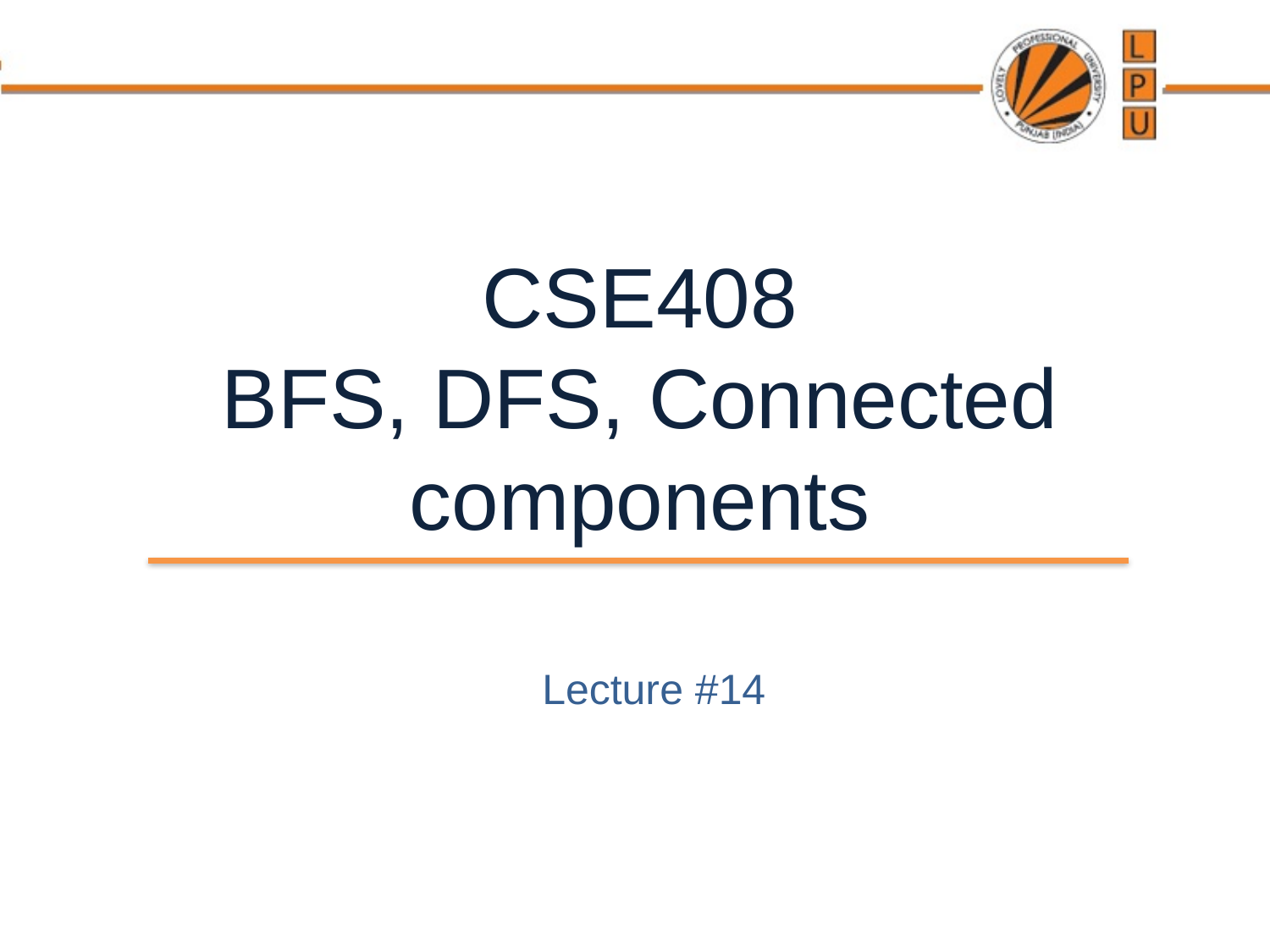

# CSE408 BFS, DFS, Connected components
Lecture #14